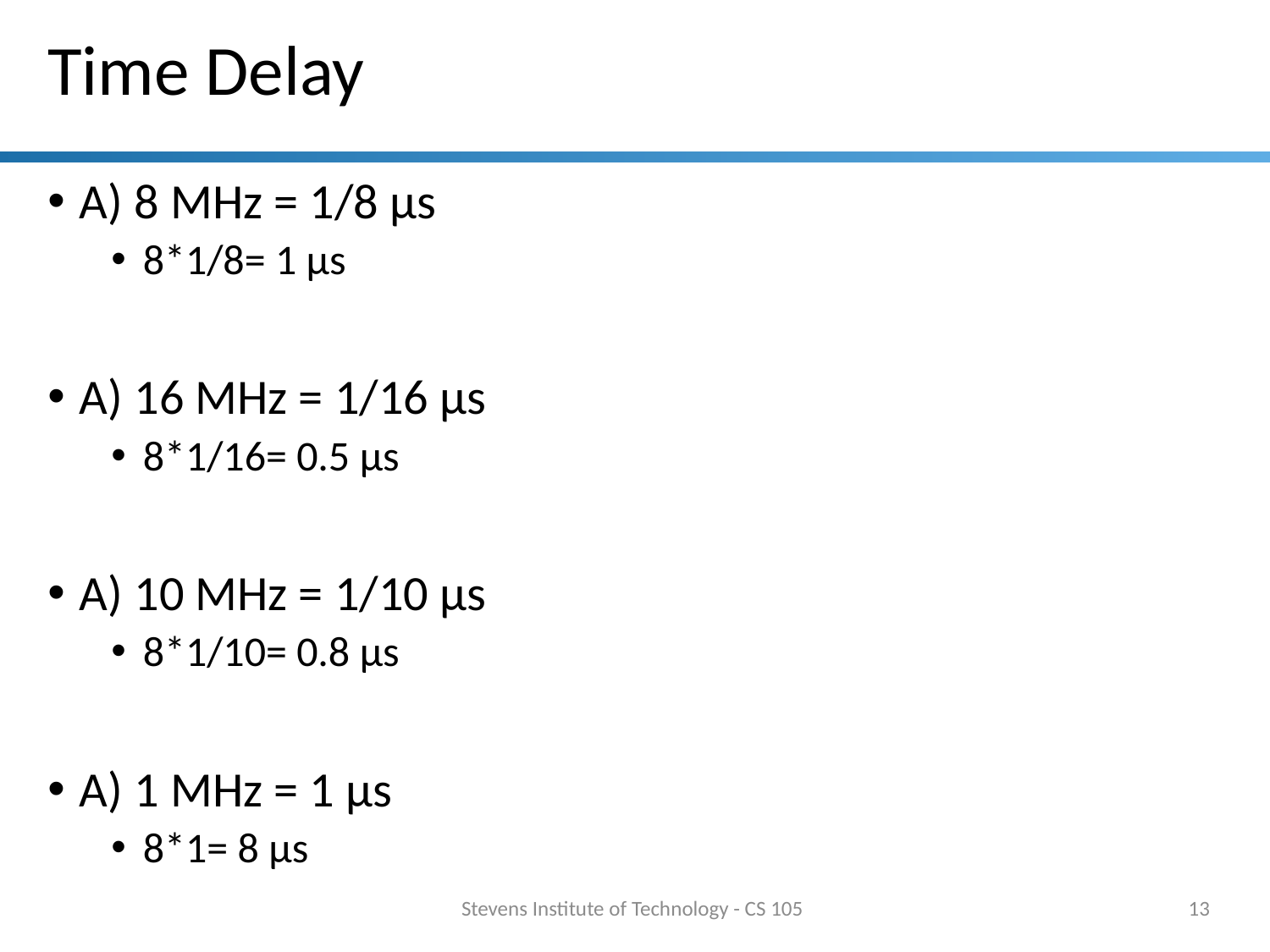

# Time Delay
A) 8 MHz = 1/8 μs
8*1/8= 1 μs

A) 16 MHz = 1/16 μs
8*1/16= 0.5 μs

A) 10 MHz = 1/10 μs
8*1/10= 0.8 μs

A) 1 MHz = 1 μs
8*1= 8 μs
Stevens Institute of Technology - CS 105
13